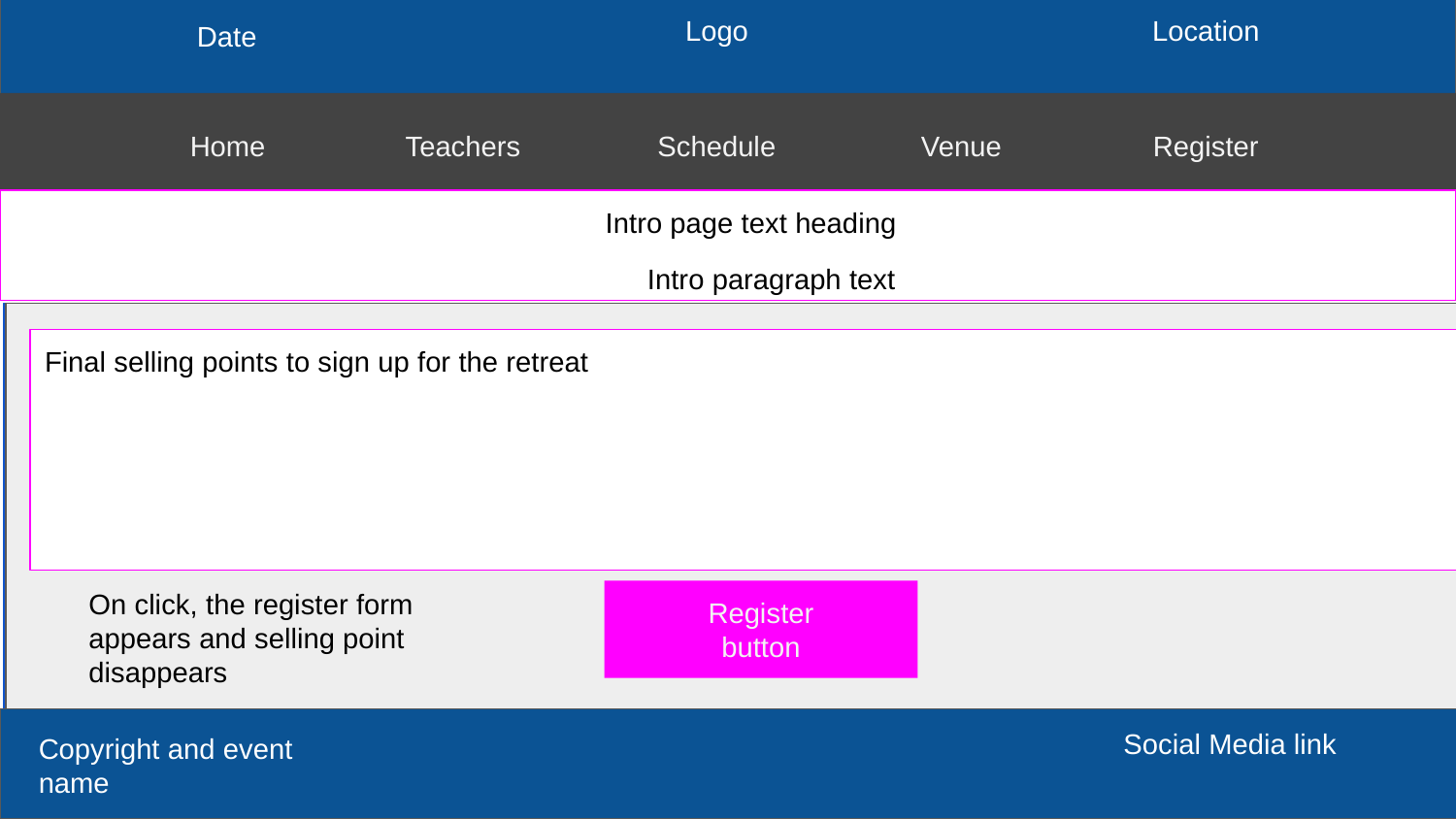

Logo

Location

Date

Register
Teachers
Schedule
Venue
Home

Intro page text heading

Intro paragraph text

Final selling points to sign up for the retreat
On click, the register form appears and selling point disappears
Register
button

Social Media link
Copyright and event name